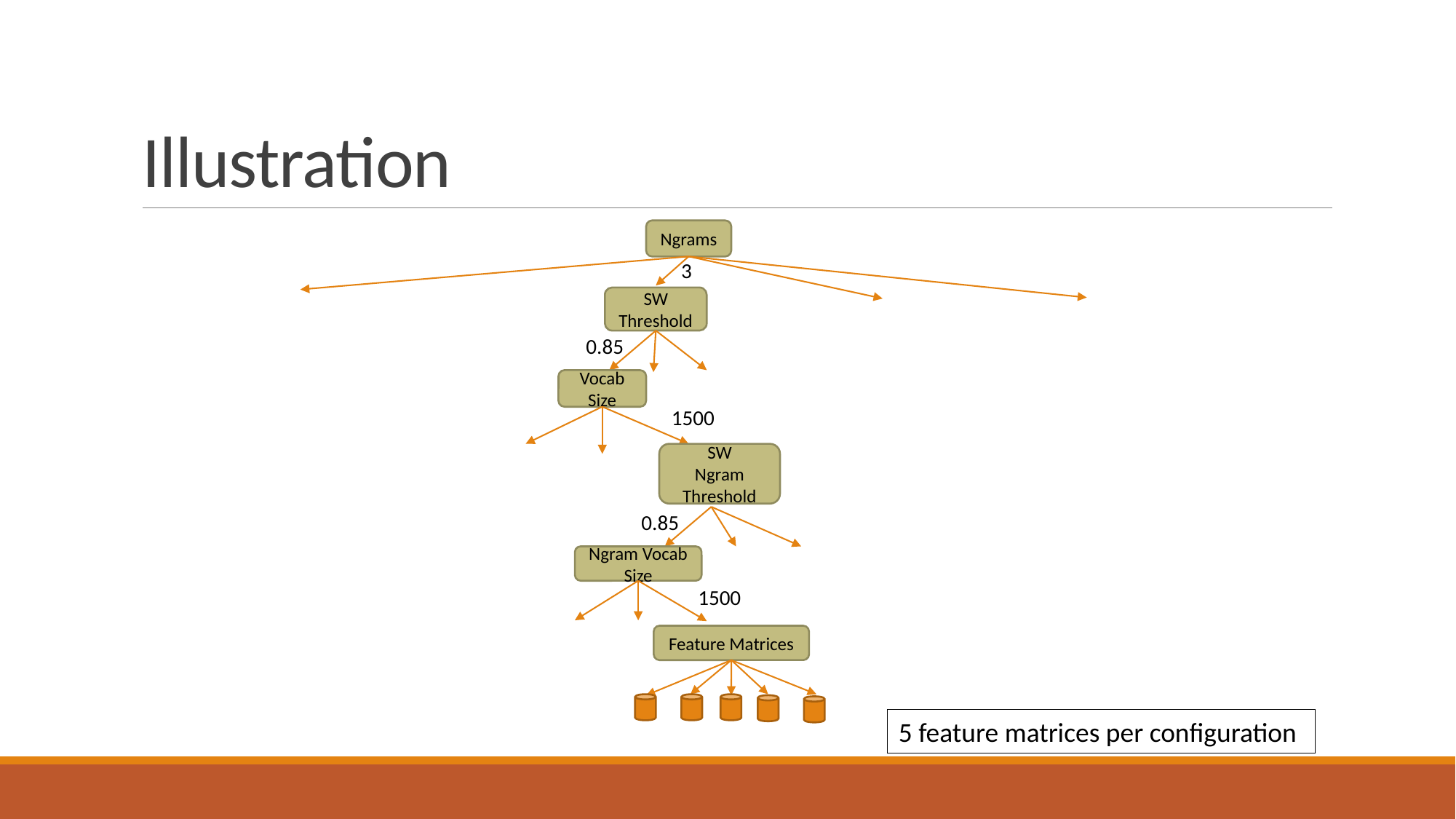

# Illustration
Ngrams
3
SW Threshold
0.85
Vocab Size
1500
SW
Ngram Threshold
0.85
Ngram Vocab Size
1500
Feature Matrices

5 feature matrices per configuration